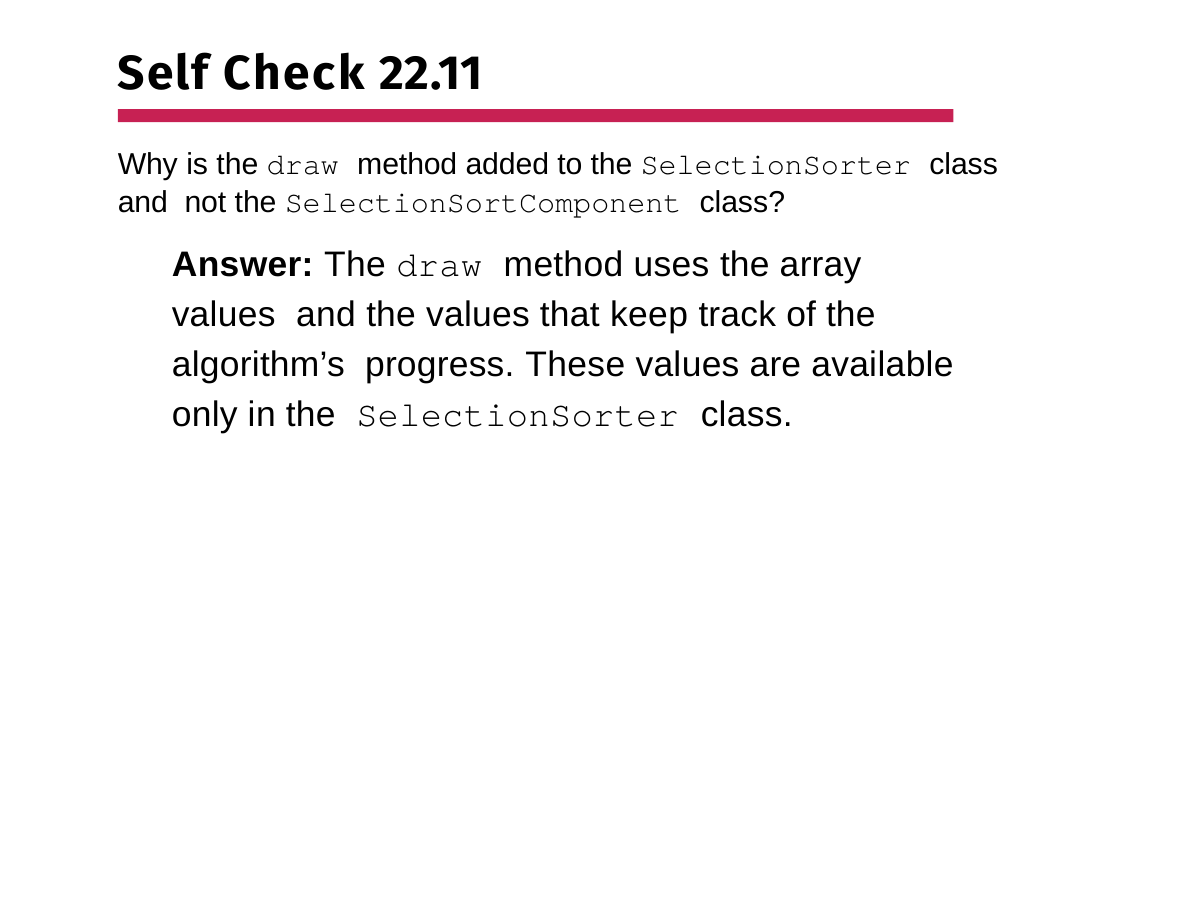

# Self Check 22.11

Why is the draw method added to the SelectionSorter class and  not the SelectionSortComponent class?
Answer: The draw method uses the array values  and the values that keep track of the algorithm’s  progress. These values are available only in the  SelectionSorter class.